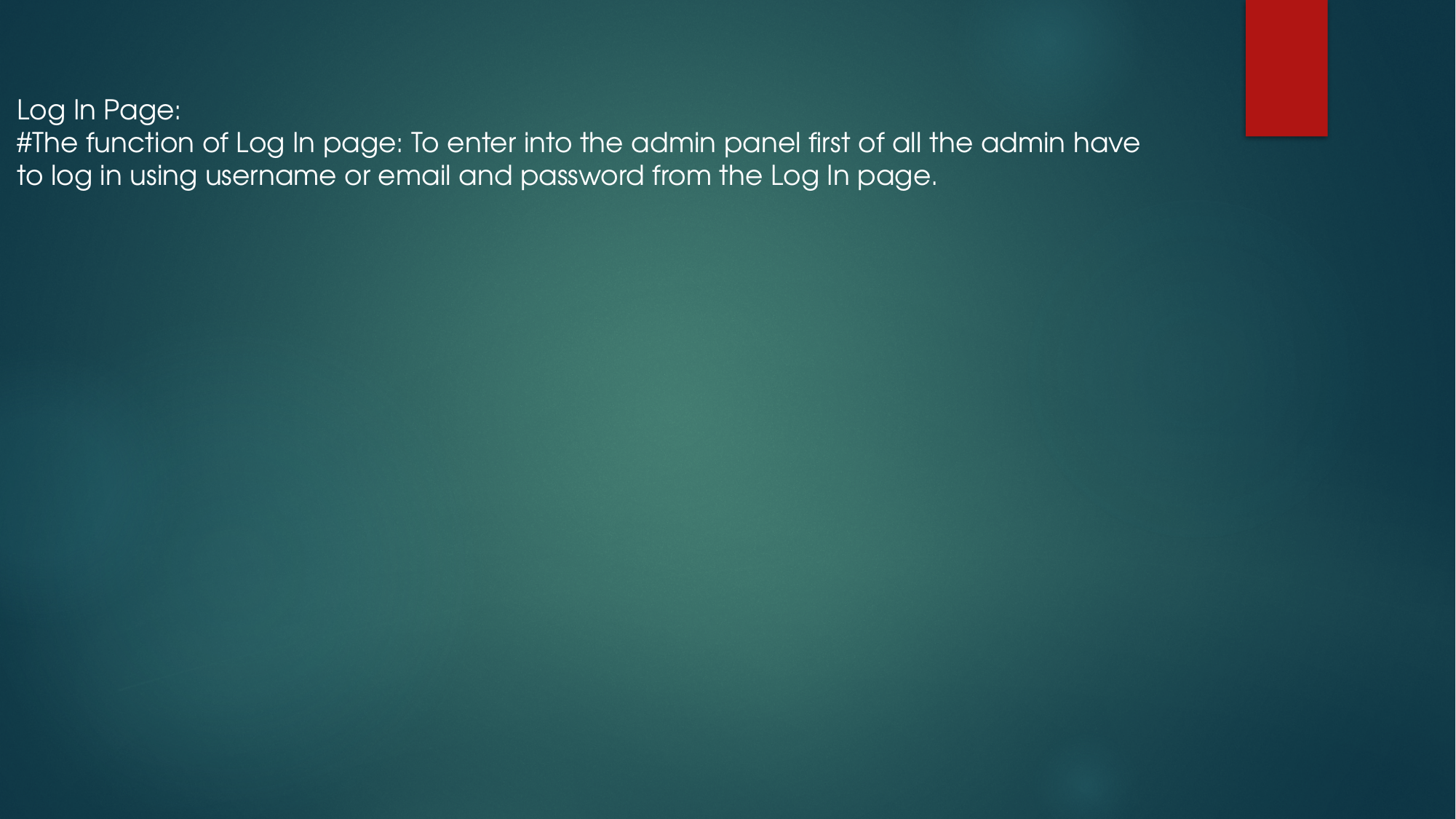

Log In Page:
#The function of Log In page: To enter into the admin panel first of all the admin have
to log in using username or email and password from the Log In page.